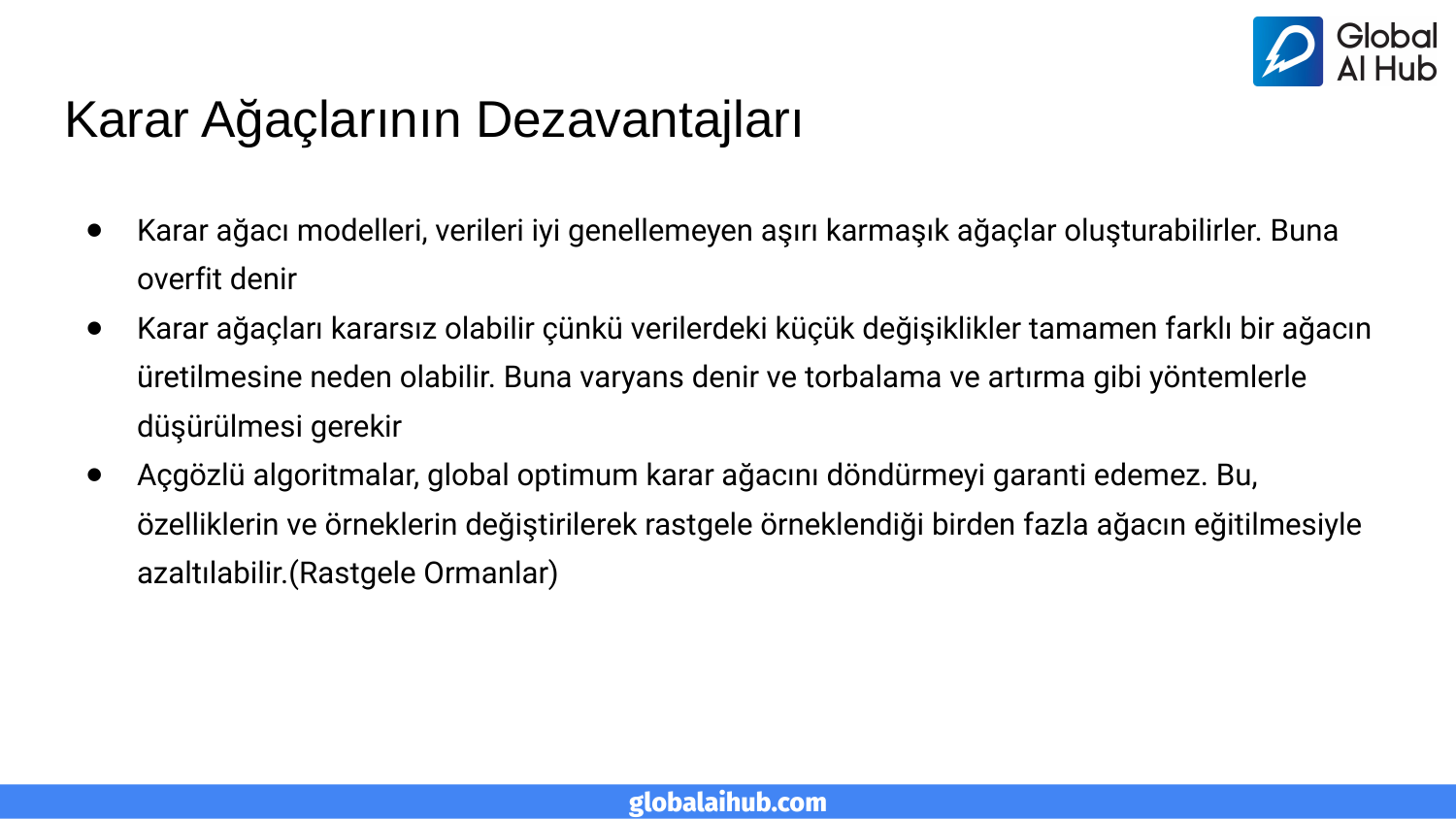

# Karar Ağaçlarının Dezavantajları
Karar ağacı modelleri, verileri iyi genellemeyen aşırı karmaşık ağaçlar oluşturabilirler. Buna overfit denir
Karar ağaçları kararsız olabilir çünkü verilerdeki küçük değişiklikler tamamen farklı bir ağacın üretilmesine neden olabilir. Buna varyans denir ve torbalama ve artırma gibi yöntemlerle düşürülmesi gerekir
Açgözlü algoritmalar, global optimum karar ağacını döndürmeyi garanti edemez. Bu, özelliklerin ve örneklerin değiştirilerek rastgele örneklendiği birden fazla ağacın eğitilmesiyle azaltılabilir.(Rastgele Ormanlar)